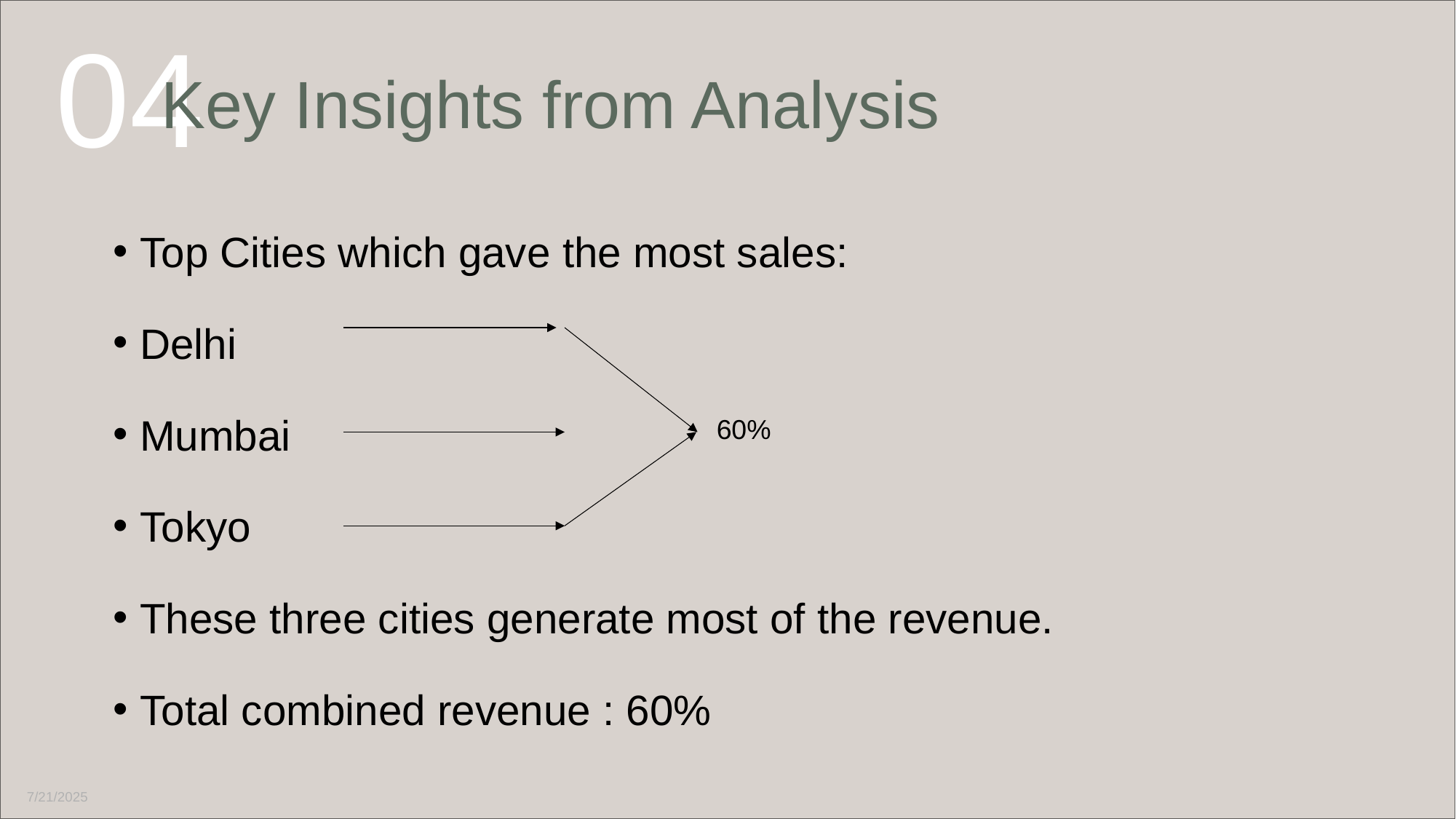

04
 Key Insights from Analysis
Top Cities which gave the most sales:
Delhi
Mumbai
Tokyo
These three cities generate most of the revenue.
Total combined revenue : 60%
60%
7/21/2025
12